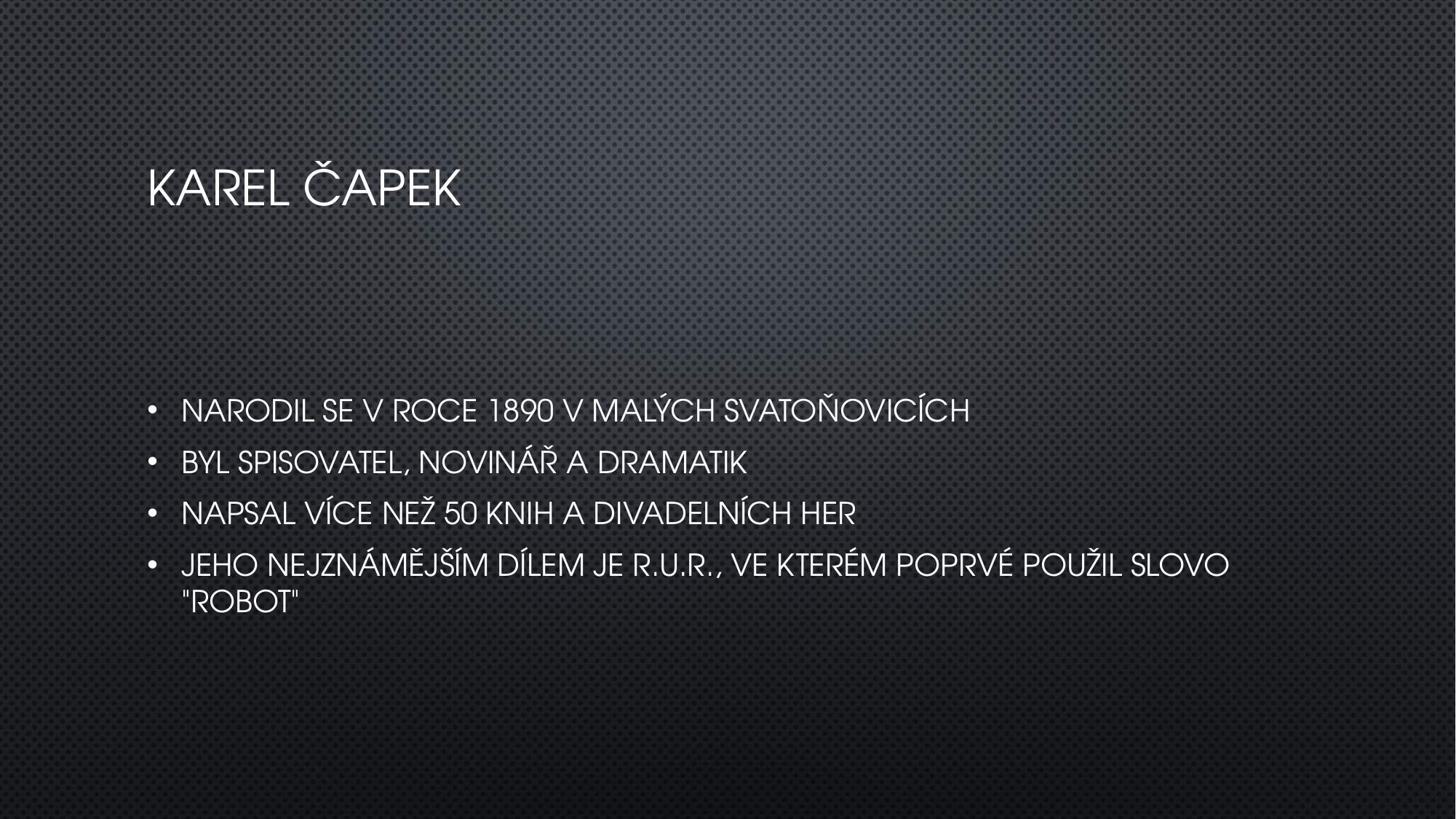

# Karel Čapek
Narodil se v roce 1890 v Malých Svatoňovicích
Byl spisovatel, novinář a dramatik
Napsal více než 50 knih a divadelních her
Jeho nejznámějším dílem je R.U.R., ve kterém poprvé použil slovo "robot"